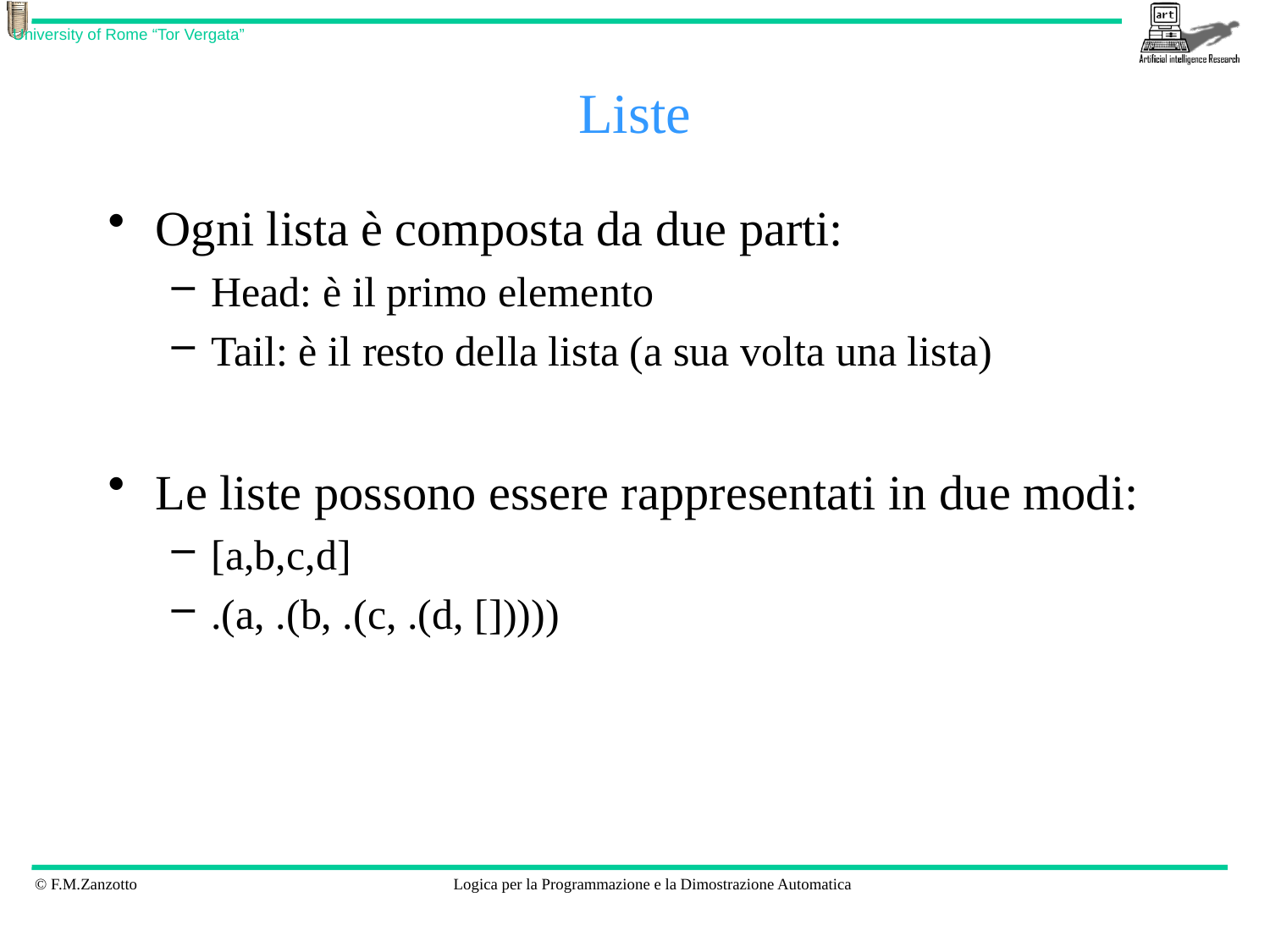

# Liste
Ogni lista è composta da due parti:
Head: è il primo elemento
Tail: è il resto della lista (a sua volta una lista)

Le liste possono essere rappresentati in due modi:
[a,b,c,d]
.(a, .(b, .(c, .(d, []))))